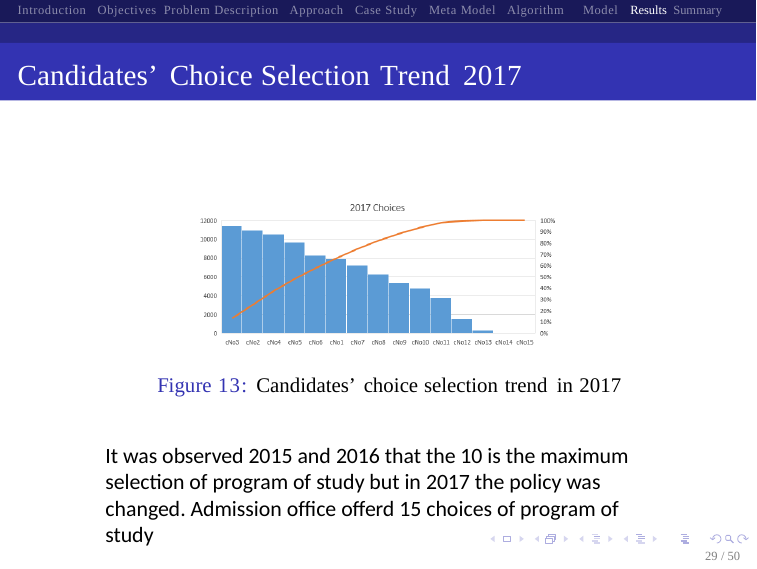

Introduction   Objectives  Problem Description   Approach   Case Study   Meta Model   Algorithm     Model   Results  Summary

Candidates’ Choice Selection Trend 2017

Figure 13: Candidates’ choice selection trend in 2017
It was observed 2015 and 2016 that the 10 is the maximum
selection of program of study but in 2017 the policy was changed. Admission ofﬁce offerd 15 choices of program of study

29 / 50